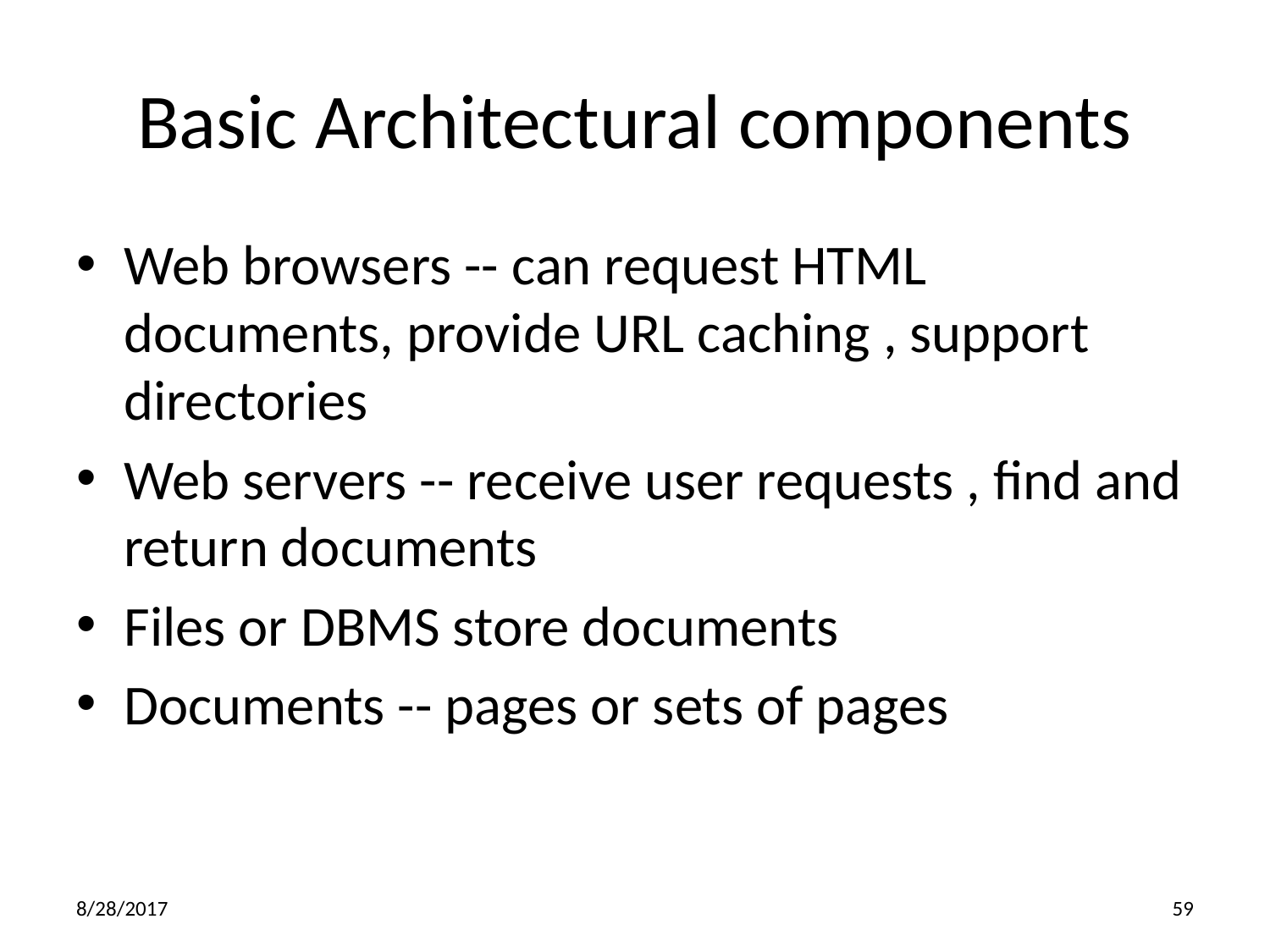

Basic Architectural components
Web browsers -- can request HTML documents, provide URL caching , support directories
Web servers -- receive user requests , find and return documents
Files or DBMS store documents
Documents -- pages or sets of pages
8/28/2017
59